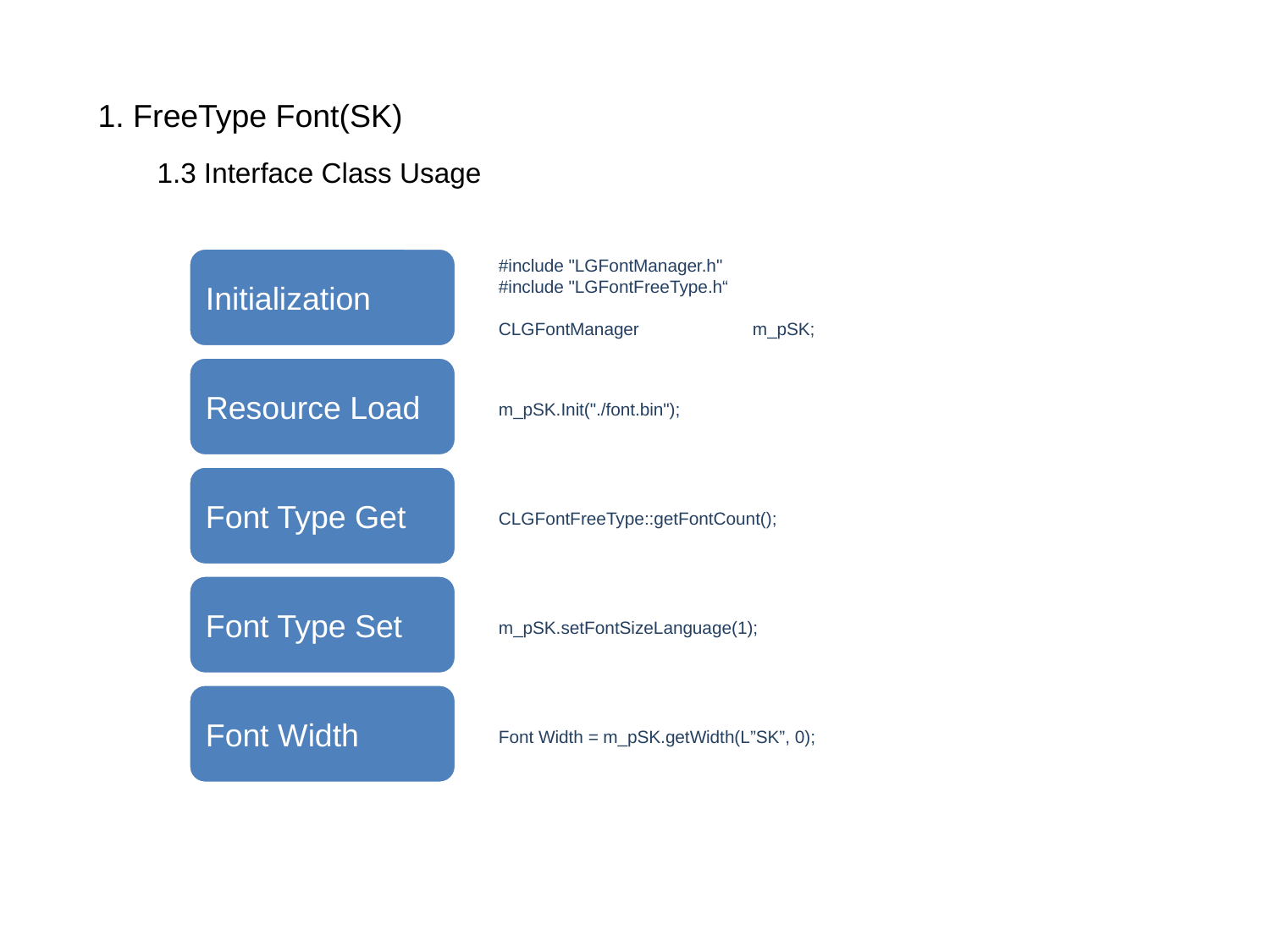

1. FreeType Font(SK)
1.3 Interface Class Usage
Initialization

#include "LGFontManager.h"
#include "LGFontFreeType.h“

CLGFontManager	m_pSK;
Resource Load

m_pSK.Init("./font.bin");
Font Type Get

CLGFontFreeType::getFontCount();
Font Type Set

m_pSK.setFontSizeLanguage(1);
Font Width

Font Width = m_pSK.getWidth(L”SK”, 0);